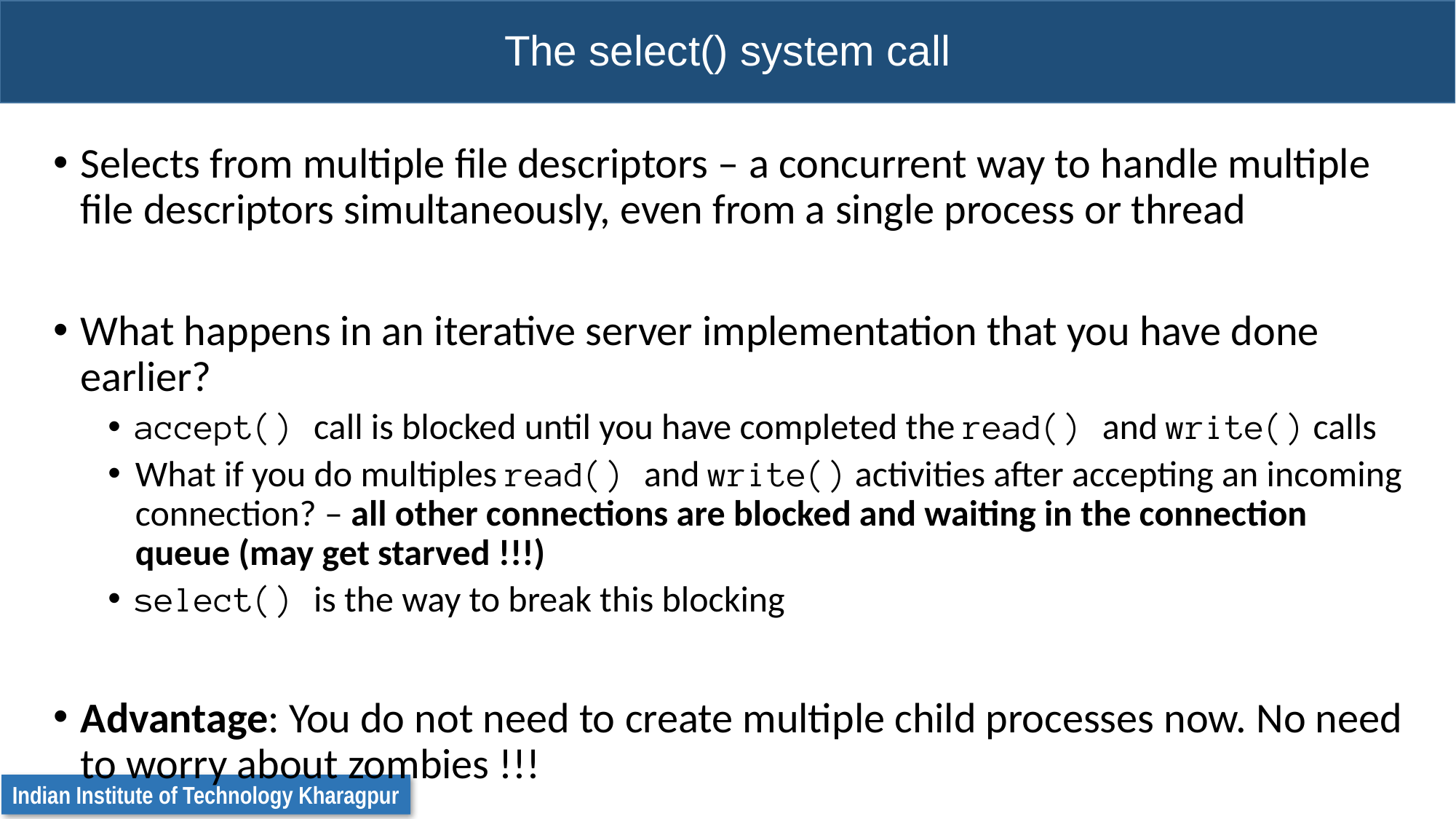

# The select() system call
Selects from multiple file descriptors – a concurrent way to handle multiple file descriptors simultaneously, even from a single process or thread

What happens in an iterative server implementation that you have done earlier?
accept() call is blocked until you have completed the read() and write() calls
What if you do multiples read() and write() activities after accepting an incoming connection? – all other connections are blocked and waiting in the connection queue (may get starved !!!)
select() is the way to break this blocking

Advantage: You do not need to create multiple child processes now. No need to worry about zombies !!!